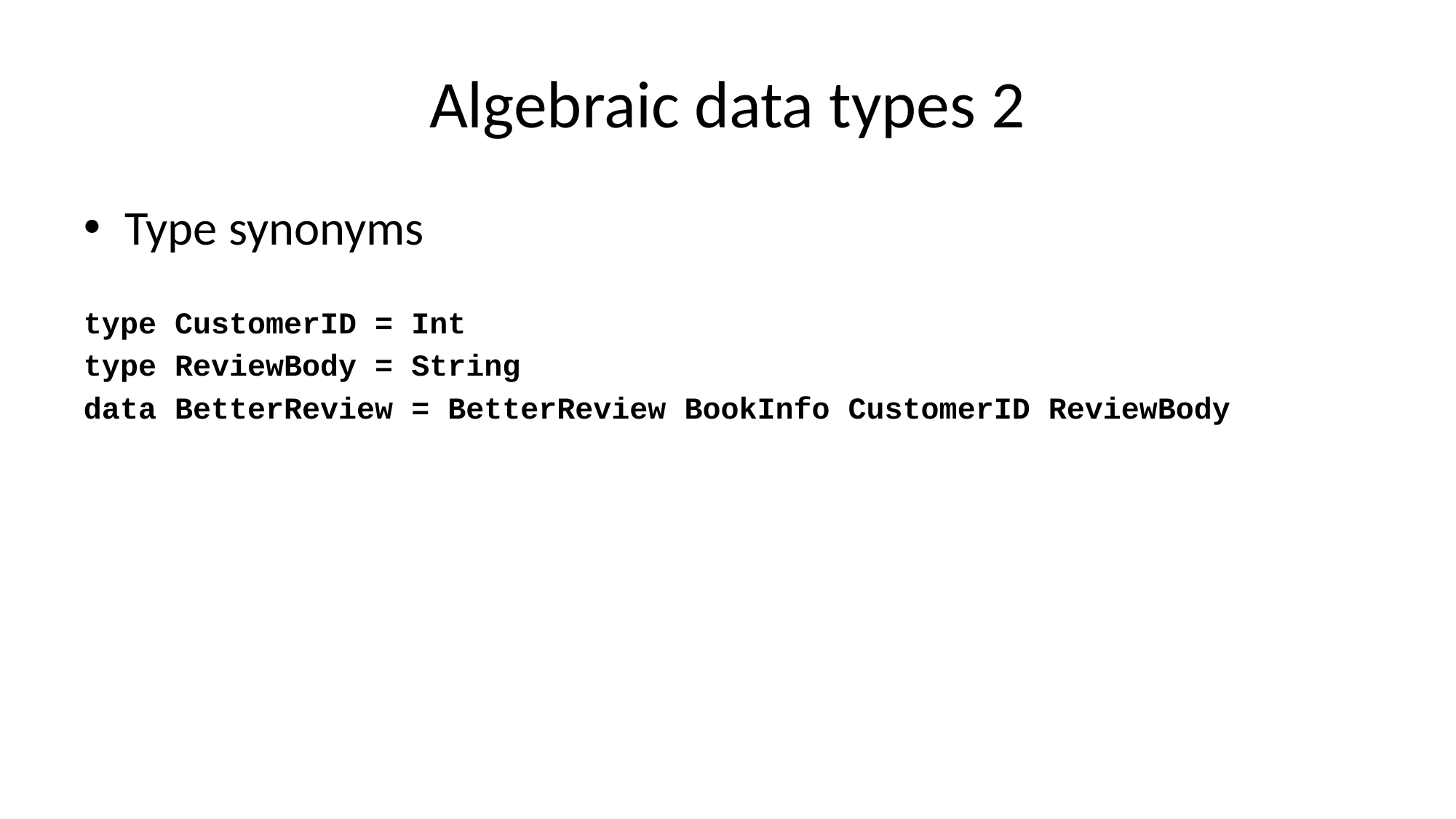

# Algebraic data types 2
Type synonyms

type CustomerID = Int
type ReviewBody = String
data BetterReview = BetterReview BookInfo CustomerID ReviewBody